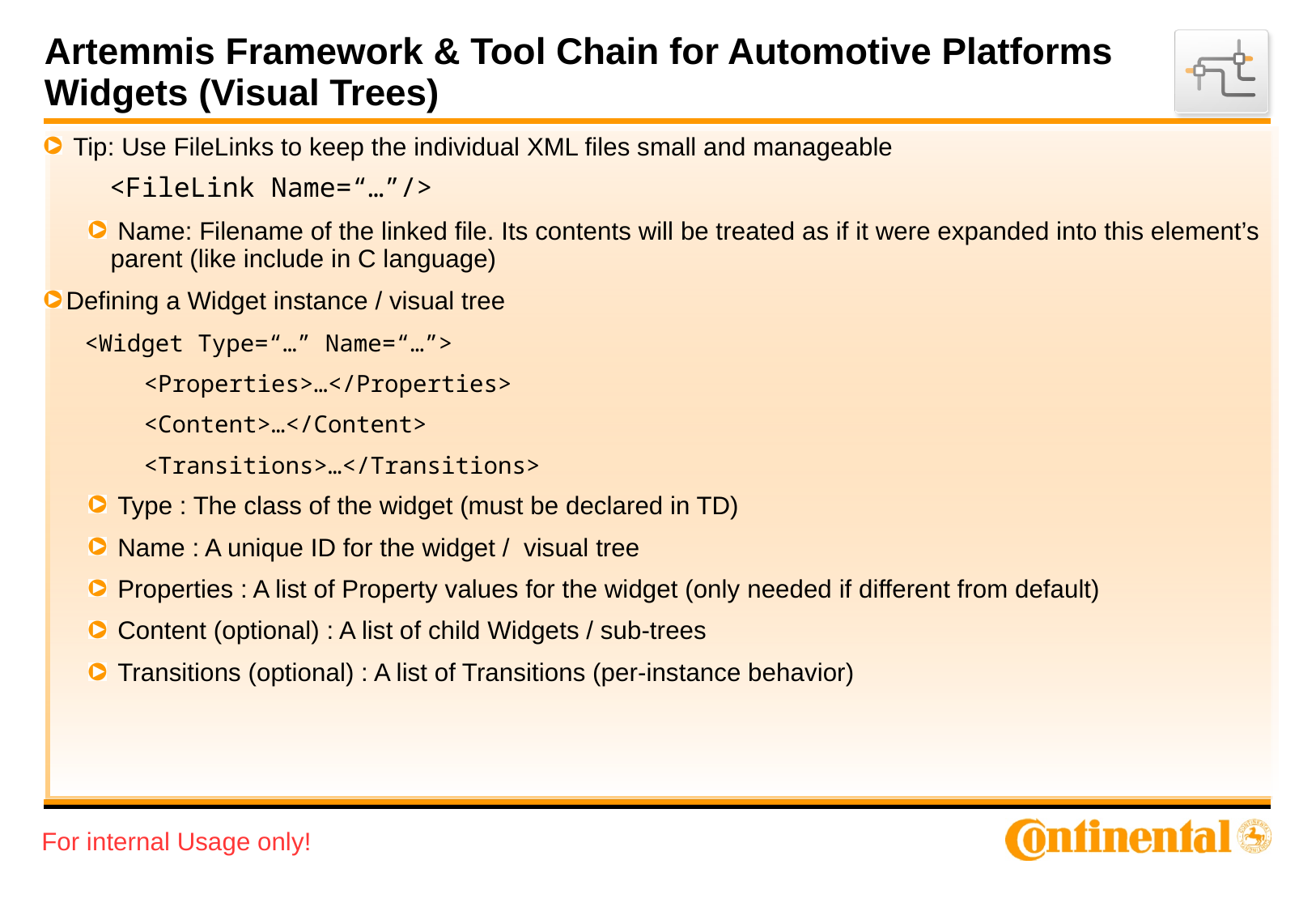

# Artemmis Framework & Tool Chain for Automotive Platforms Widgets (Visual Trees)
 Tip: Use FileLinks to keep the individual XML files small and manageable
    <FileLink Name=“…”/>
 Name: Filename of the linked file. Its contents will be treated as if it were expanded into this element’s parent (like include in C language)
Defining a Widget instance / visual tree
      <Widget Type=“…” Name=“…”>
       <Properties>…</Properties>
       <Content>…</Content>
       <Transitions>…</Transitions>
 Type : The class of the widget (must be declared in TD)
 Name : A unique ID for the widget /  visual tree
 Properties : A list of Property values for the widget (only needed if different from default)
 Content (optional) : A list of child Widgets / sub-trees
 Transitions (optional) : A list of Transitions (per-instance behavior)